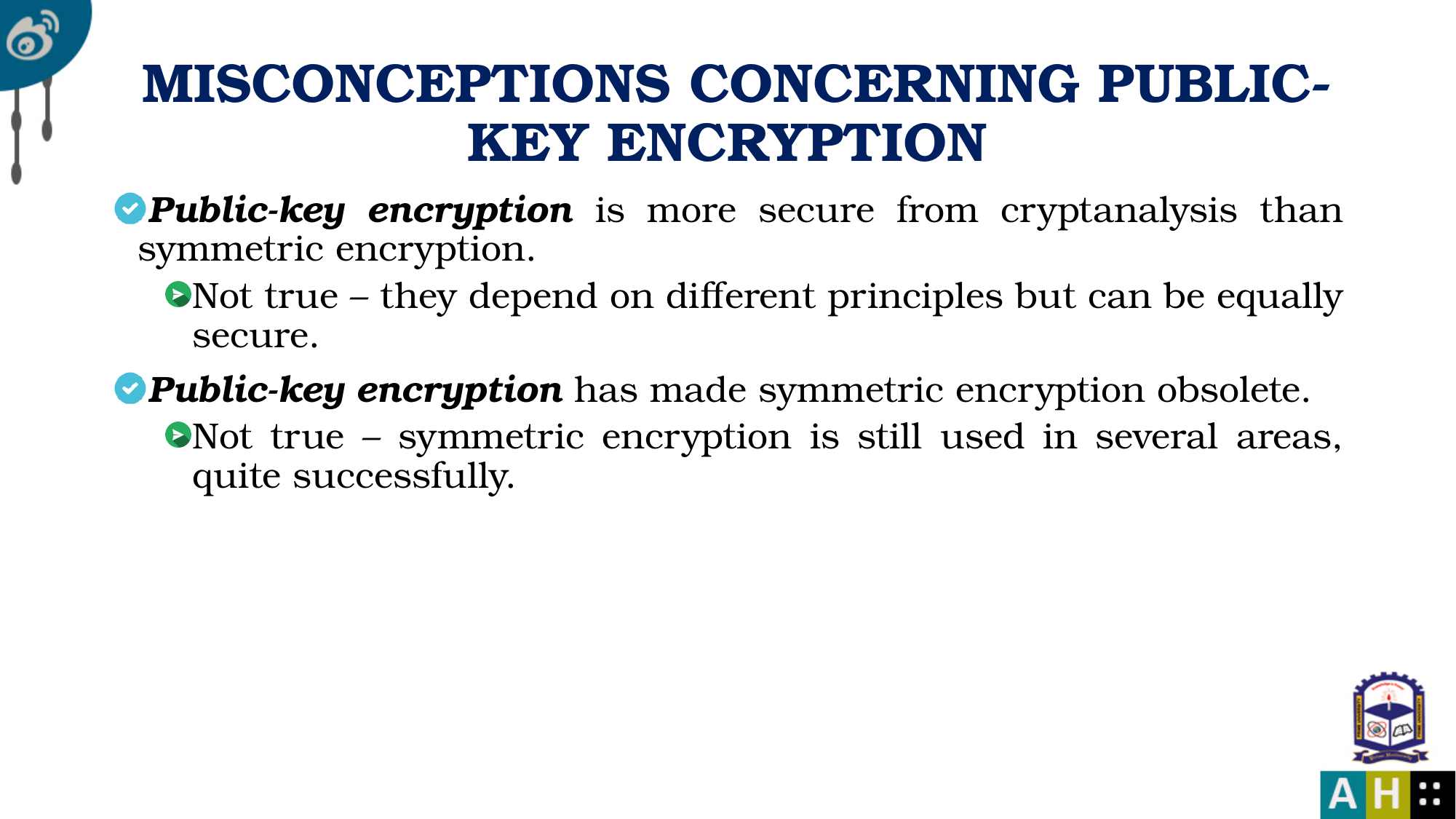

# MISCONCEPTIONS CONCERNING PUBLIC-KEY ENCRYPTION
Public-key encryption is more secure from cryptanalysis than symmetric encryption.
Not true – they depend on different principles but can be equally secure.
Public-key encryption has made symmetric encryption obsolete.
Not true – symmetric encryption is still used in several areas, quite successfully.